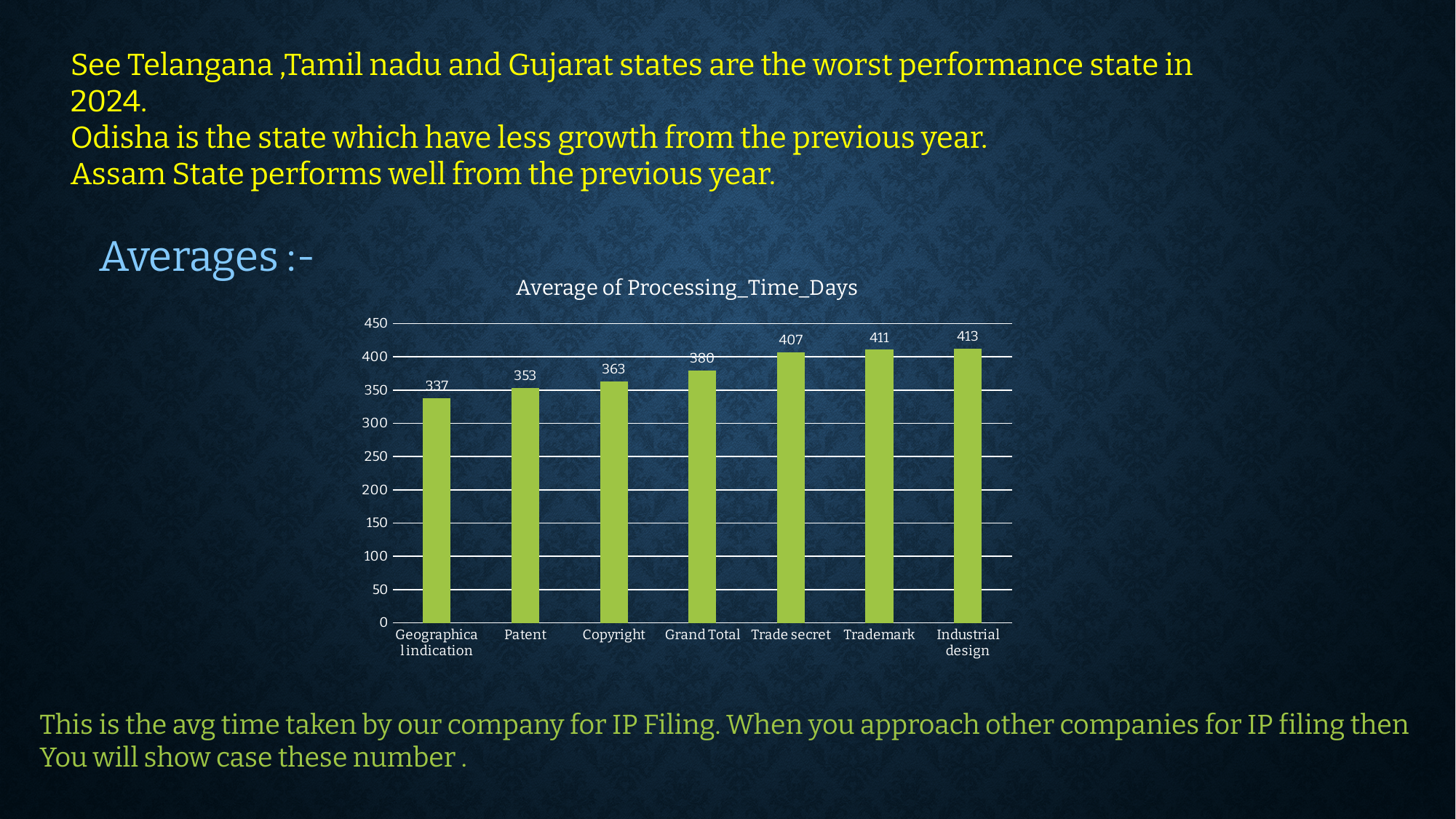

See Telangana ,Tamil nadu and Gujarat states are the worst performance state in 2024.
Odisha is the state which have less growth from the previous year.
Assam State performs well from the previous year.

Averages :-

### Chart:

| Category | Average of Processing_Time_Days |
|---|---|
| Geographical indication | 337.3137254901961 |
| Patent | 352.5877192982456 |
| Copyright | 362.794117647059 |
| Grand Total | 379.64401294498384 |
| Trade secret | 406.6224489795918 |
| Trademark | 410.625 |
| Industrial design | 412.5438596491228 |
This is the avg time taken by our company for IP Filing. When you approach other companies for IP filing then
You will show case these number .